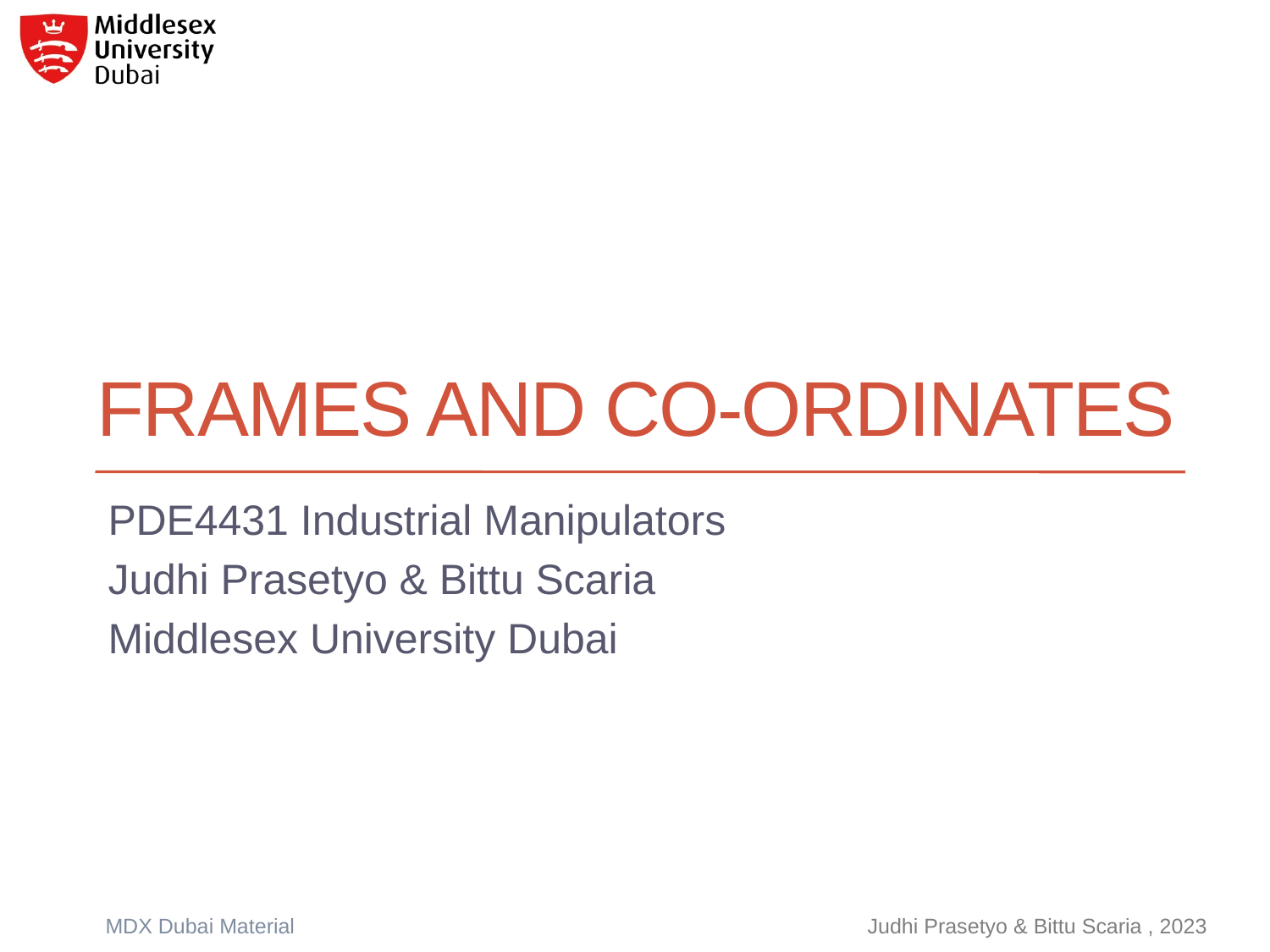

# Frames and Co-ordinates
PDE4431 Industrial Manipulators
Judhi Prasetyo & Bittu Scaria
Middlesex University Dubai